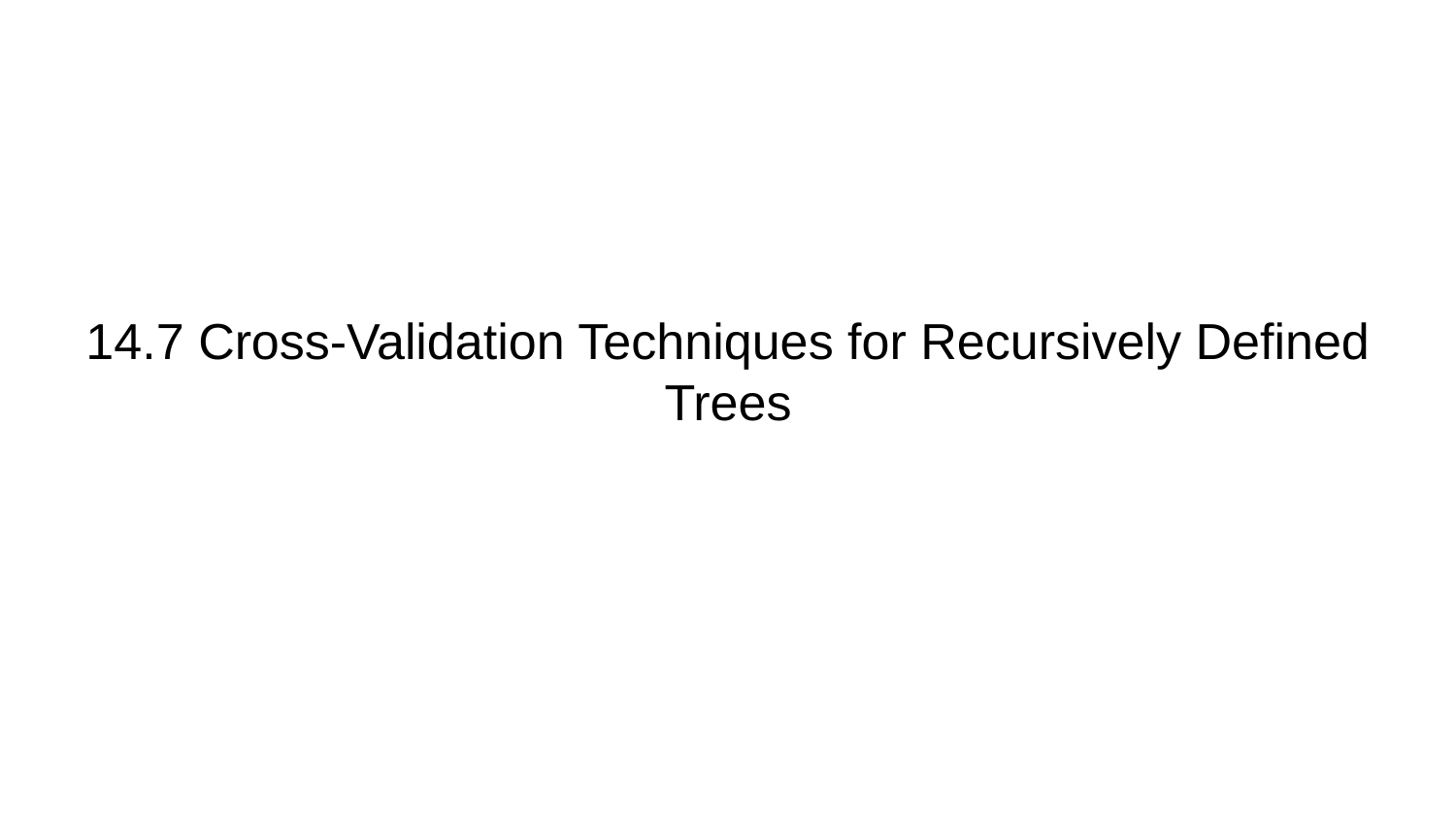

# 14.7 Cross-Validation Techniques for Recursively Defined Trees